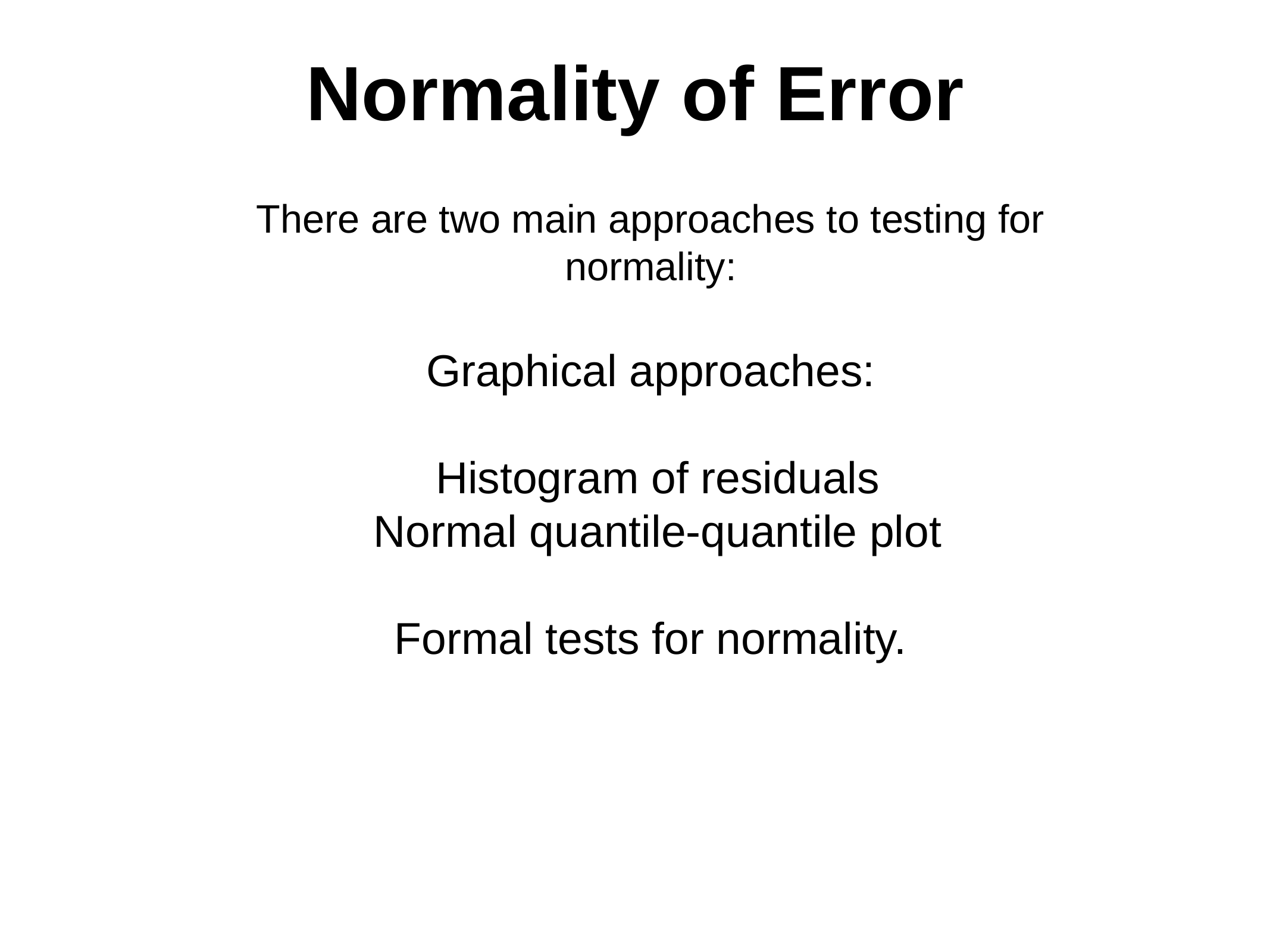

Normality of Error
There are two main approaches to testing for normality:

Graphical approaches:

Histogram of residuals
Normal quantile-quantile plot

Formal tests for normality.